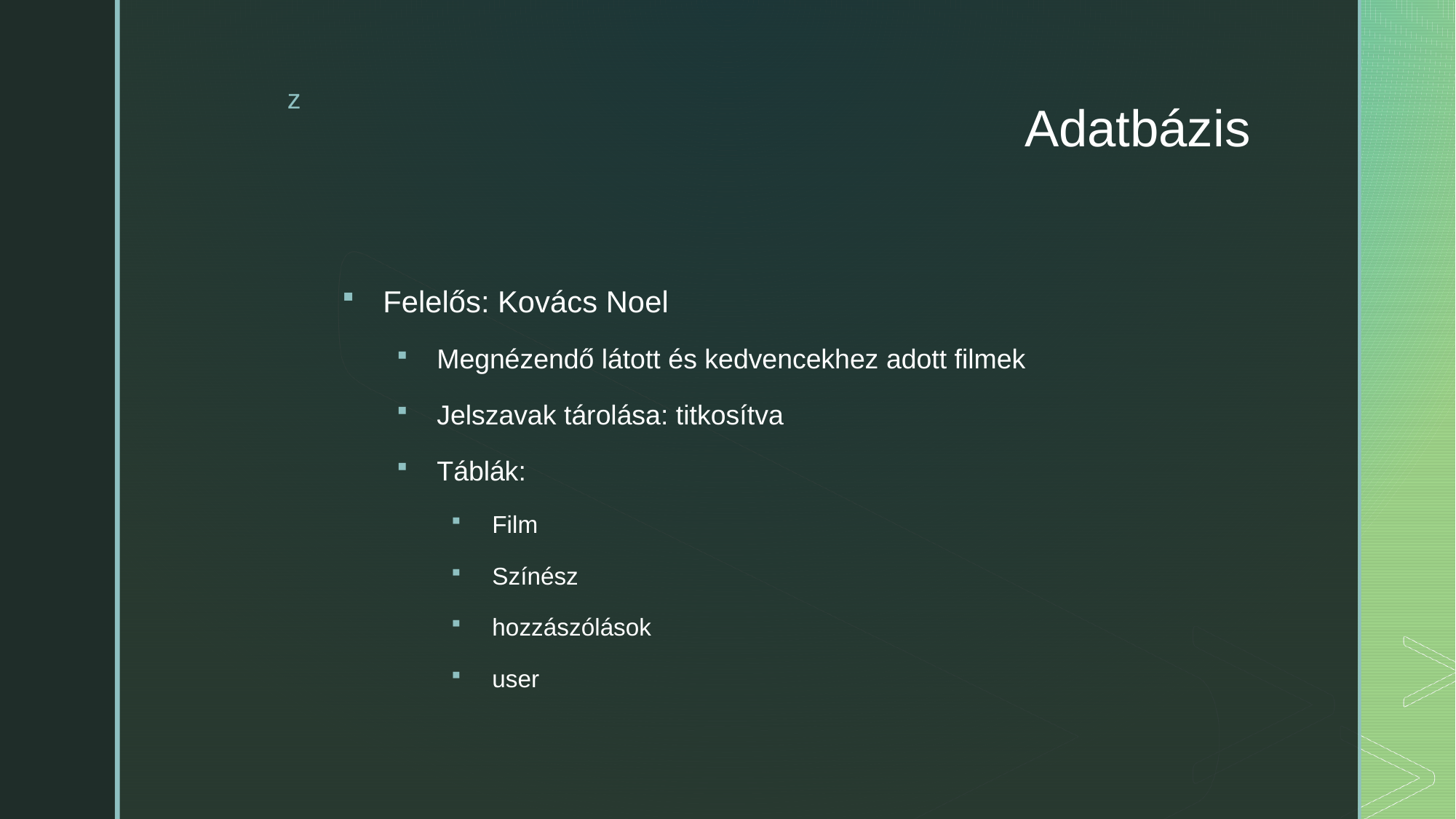

# Adatbázis
Felelős: Kovács Noel
Megnézendő látott és kedvencekhez adott filmek
Jelszavak tárolása: titkosítva
Táblák:
Film
Színész
hozzászólások
user